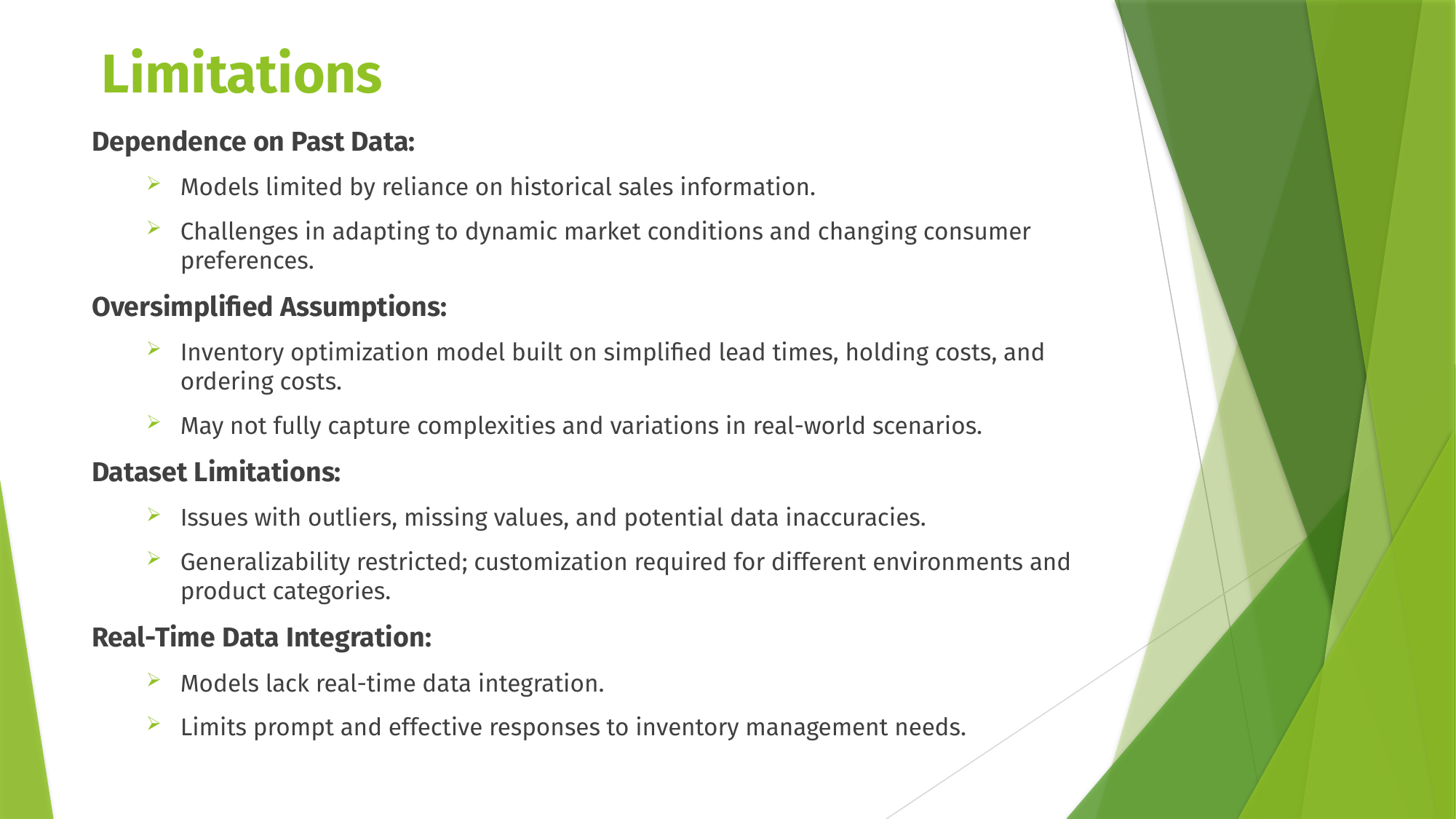

# Limitations
Dependence on Past Data:
Models limited by reliance on historical sales information.
Challenges in adapting to dynamic market conditions and changing consumer preferences.
Oversimplified Assumptions:
Inventory optimization model built on simplified lead times, holding costs, and ordering costs.
May not fully capture complexities and variations in real-world scenarios.
Dataset Limitations:
Issues with outliers, missing values, and potential data inaccuracies.
Generalizability restricted; customization required for different environments and product categories.
Real-Time Data Integration:
Models lack real-time data integration.
Limits prompt and effective responses to inventory management needs.